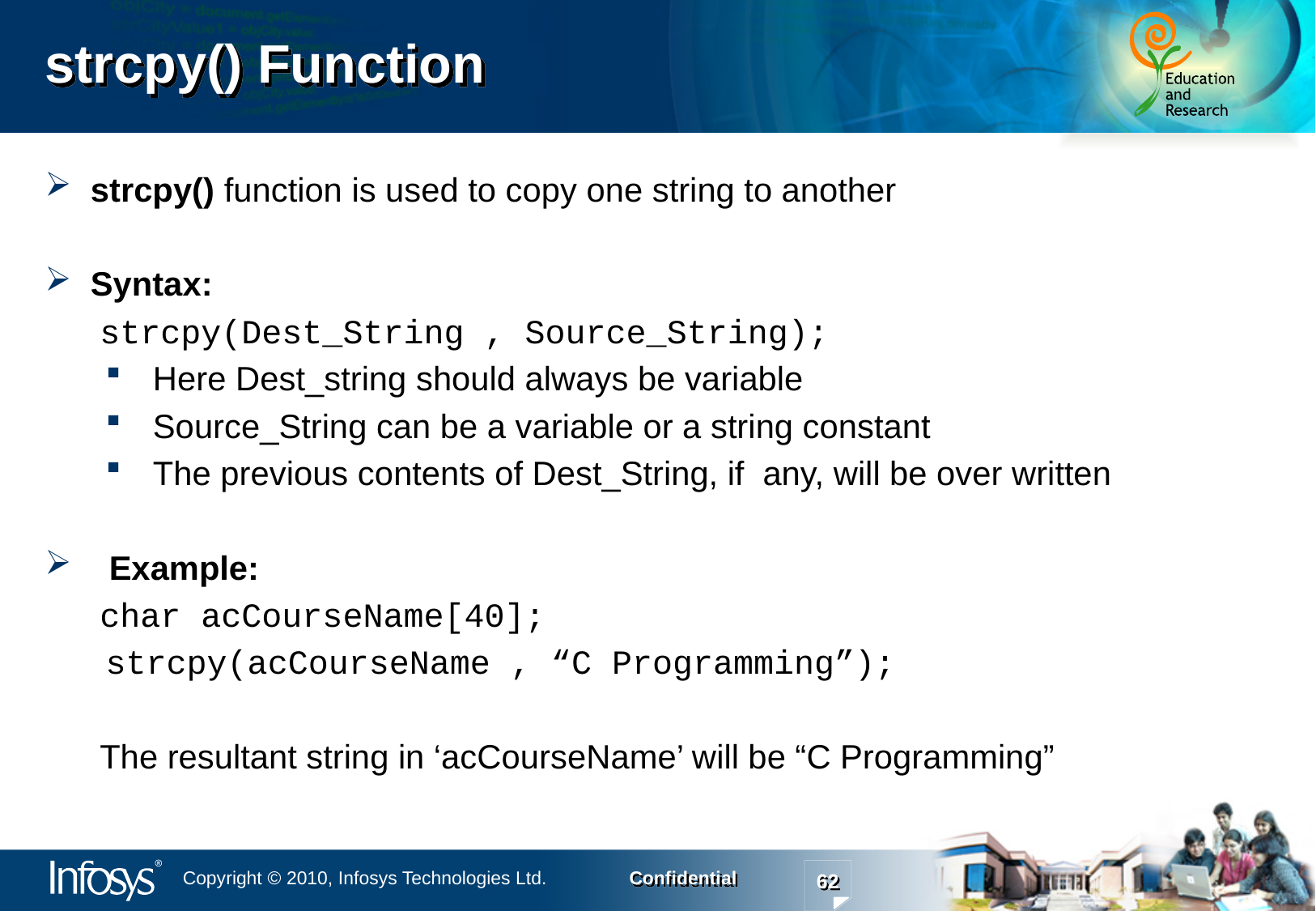

# strcpy() Function
strcpy() function is used to copy one string to another

Syntax:
	 strcpy(Dest_String , Source_String);
 Here Dest_string should always be variable
 Source_String can be a variable or a string constant
 The previous contents of Dest_String, if  any, will be over written

  Example:
  	 char acCourseName[40];
   strcpy(acCourseName , “C Programming”);

  	 The resultant string in ‘acCourseName’ will be “C Programming”